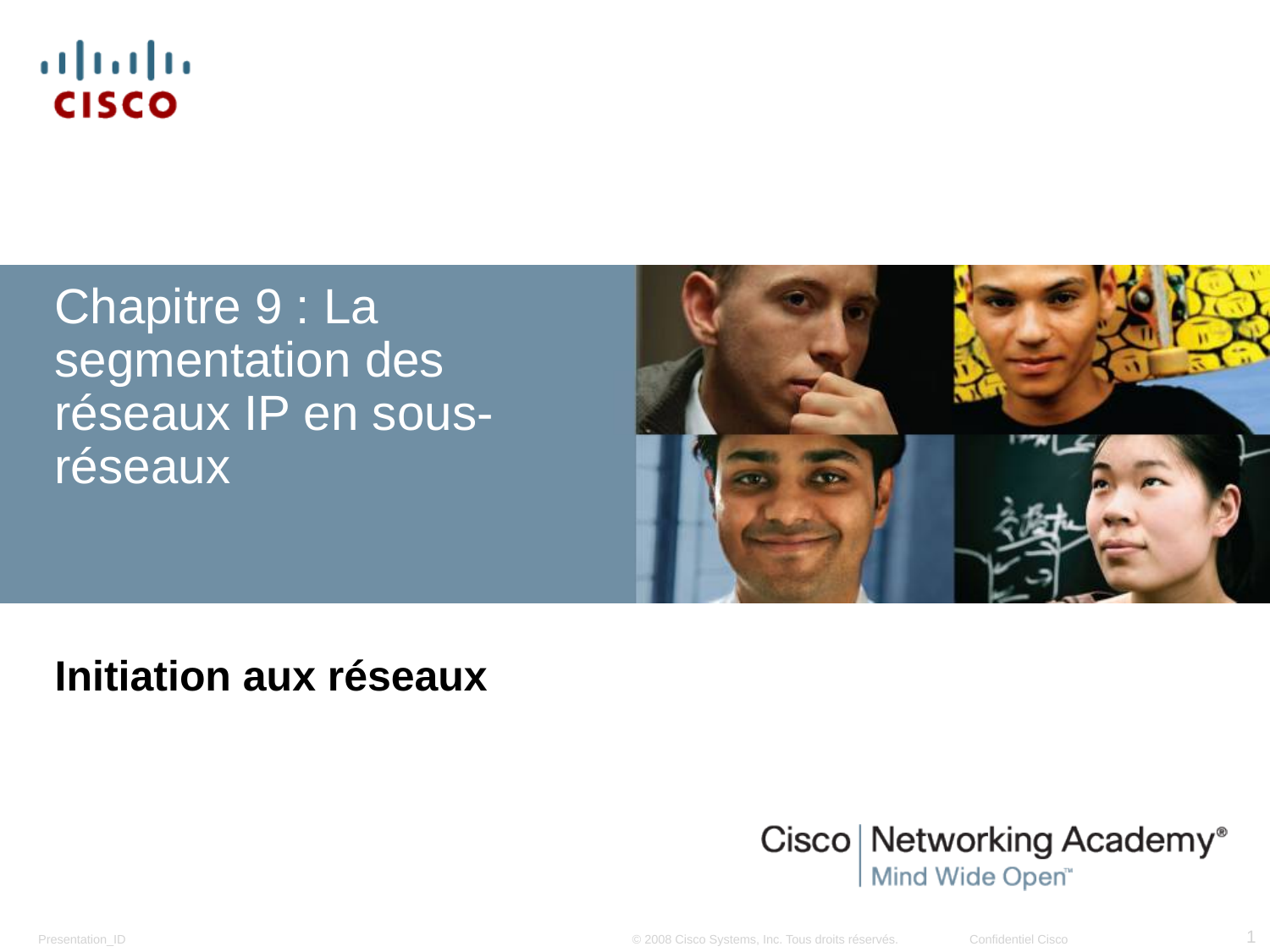

# Chapitre 9 : La segmentation des réseaux IP en sous-réseaux
Initiation aux réseaux